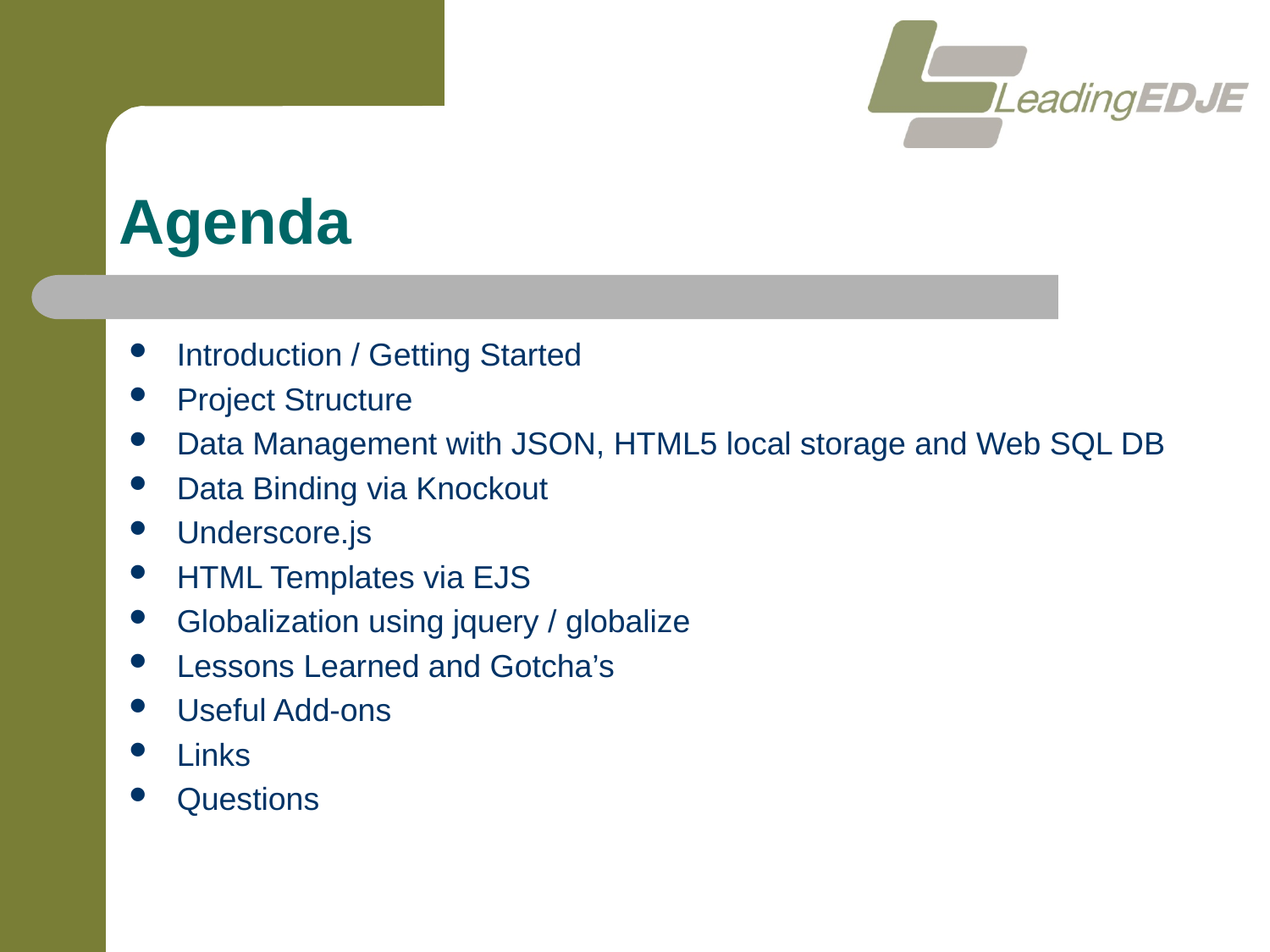

# Agenda
Introduction / Getting Started
Project Structure
Data Management with JSON, HTML5 local storage and Web SQL DB
Data Binding via Knockout
Underscore.js
HTML Templates via EJS
Globalization using jquery / globalize
Lessons Learned and Gotcha’s
Useful Add-ons
Links
Questions